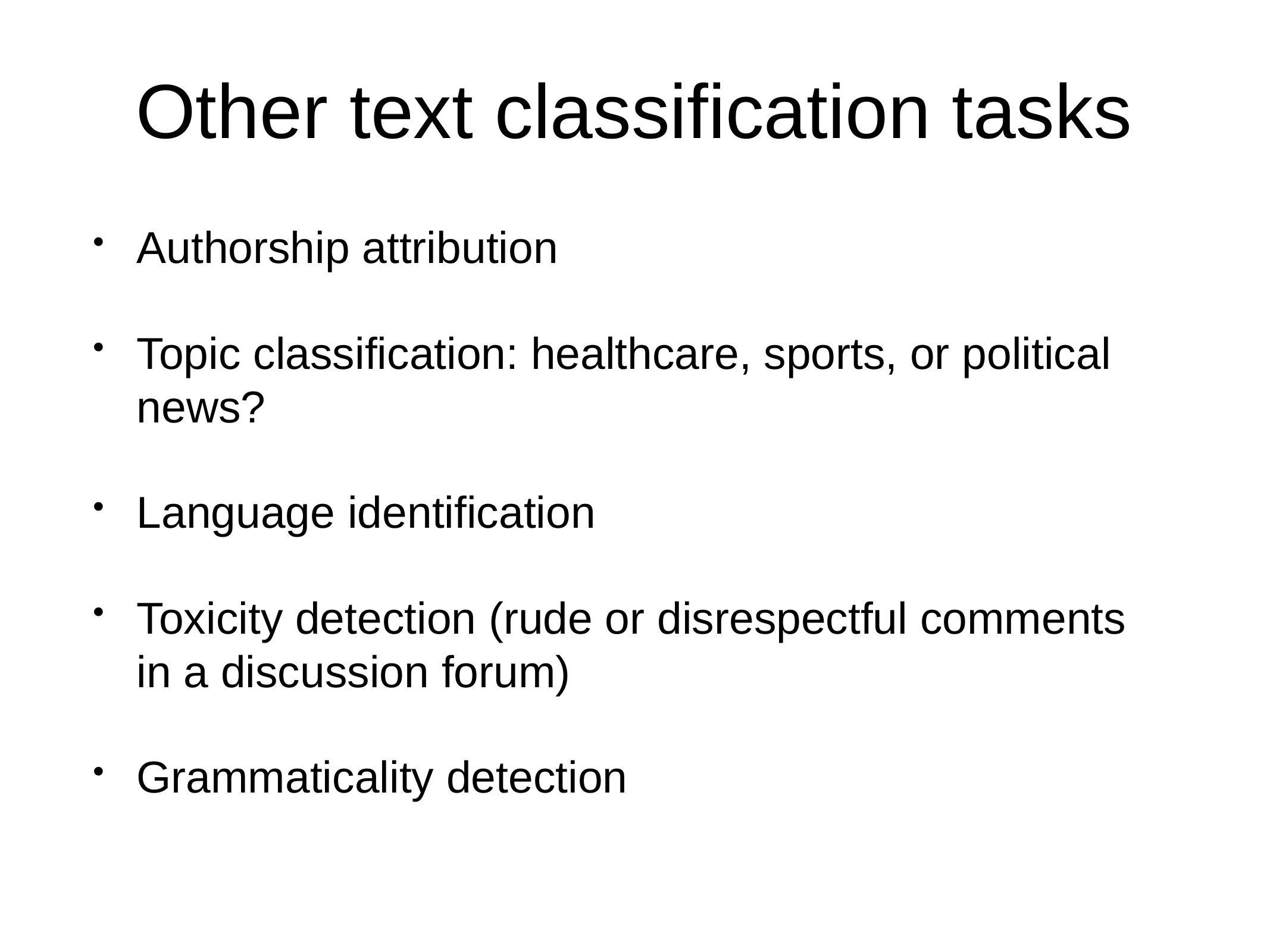

Other text classification tasks
Authorship attribution
Topic classification: healthcare, sports, or political news?
Language identification
Toxicity detection (rude or disrespectful comments in a discussion forum)
Grammaticality detection